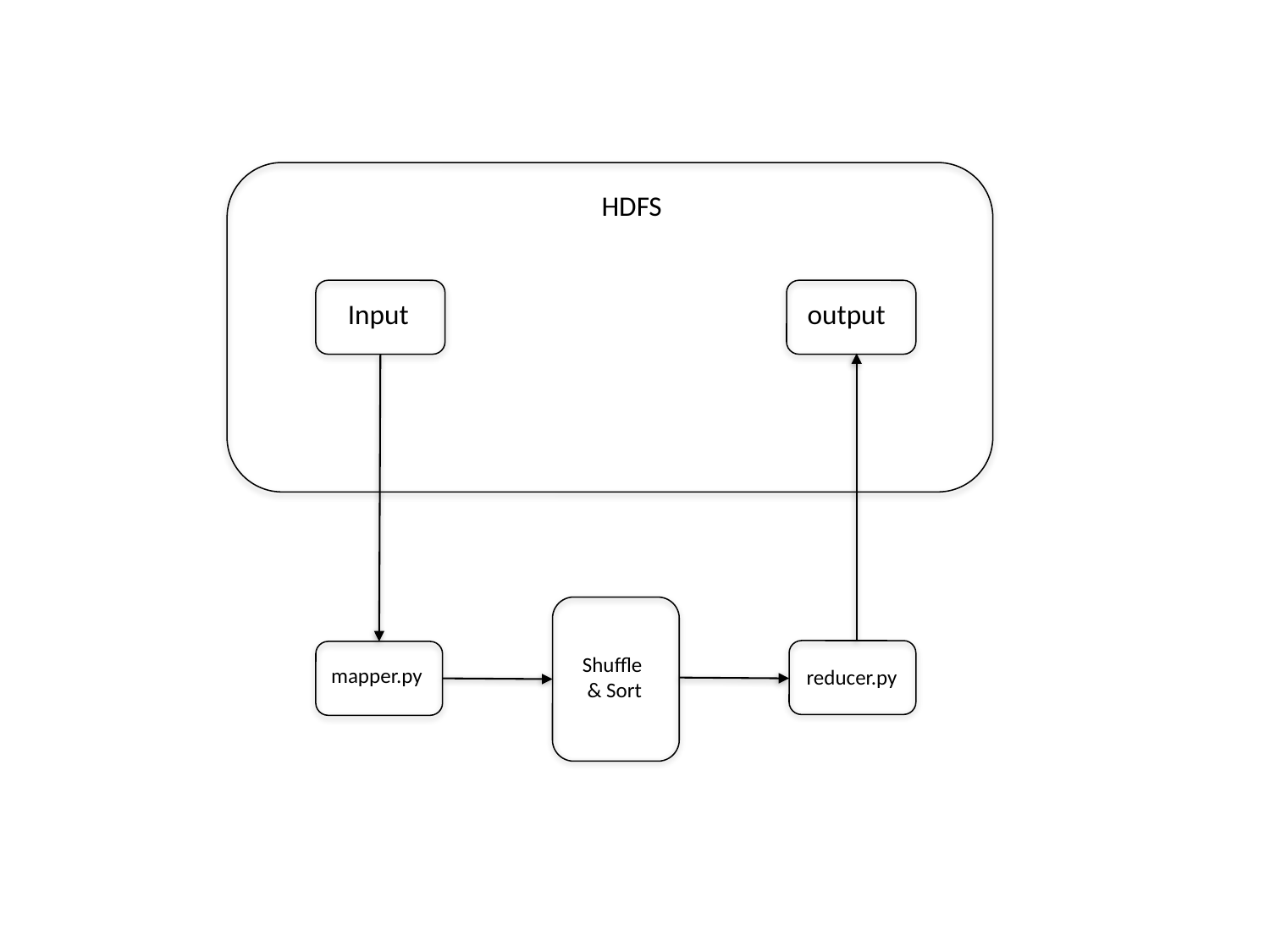

HDFS

Input
output

Shuffle
 & Sort
mapper.py
reducer.py